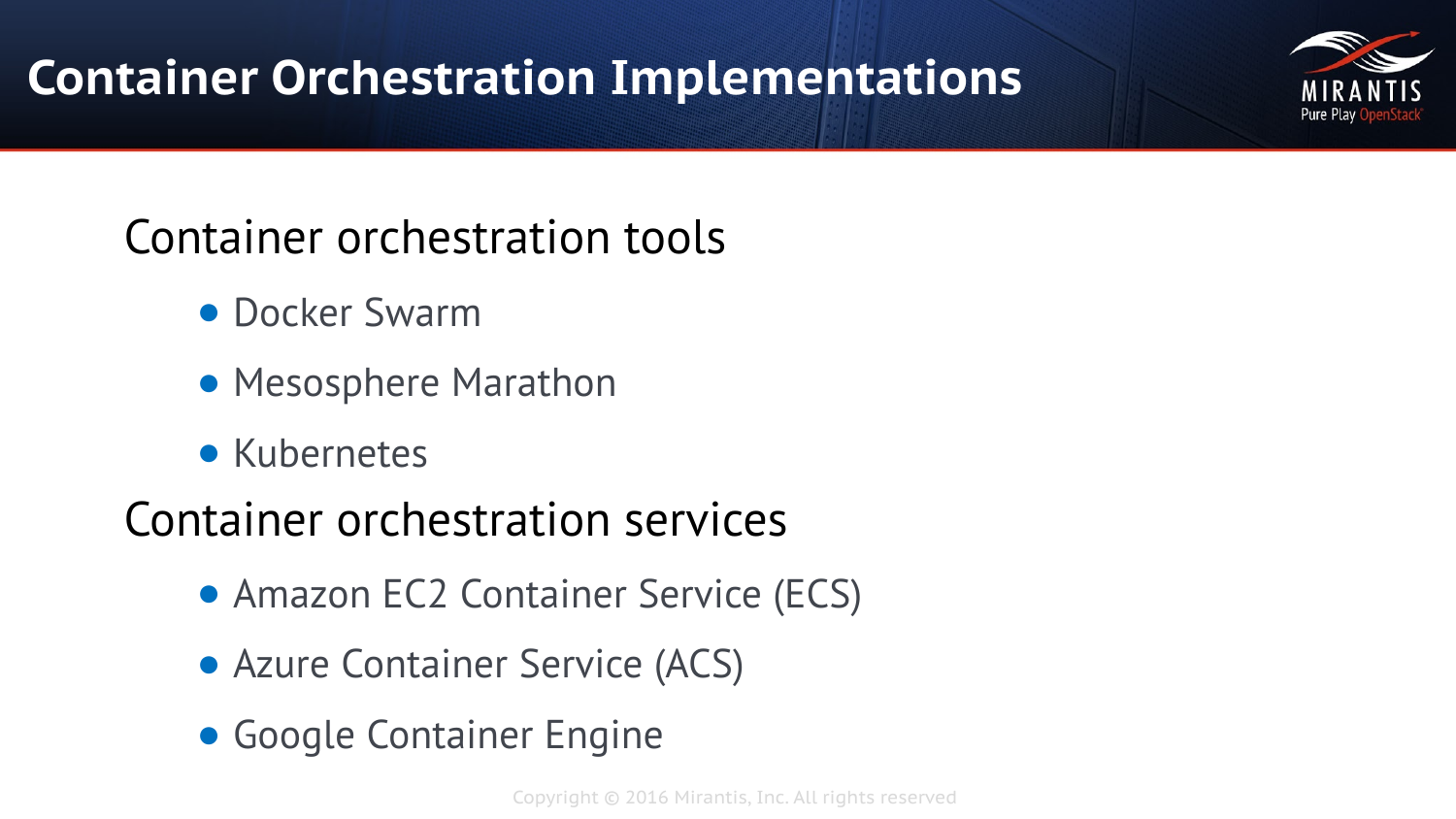

# Container Orchestration Implementations
Container orchestration tools
Docker Swarm
Mesosphere Marathon
Kubernetes
Container orchestration services
Amazon EC2 Container Service (ECS)
Azure Container Service (ACS)
Google Container Engine